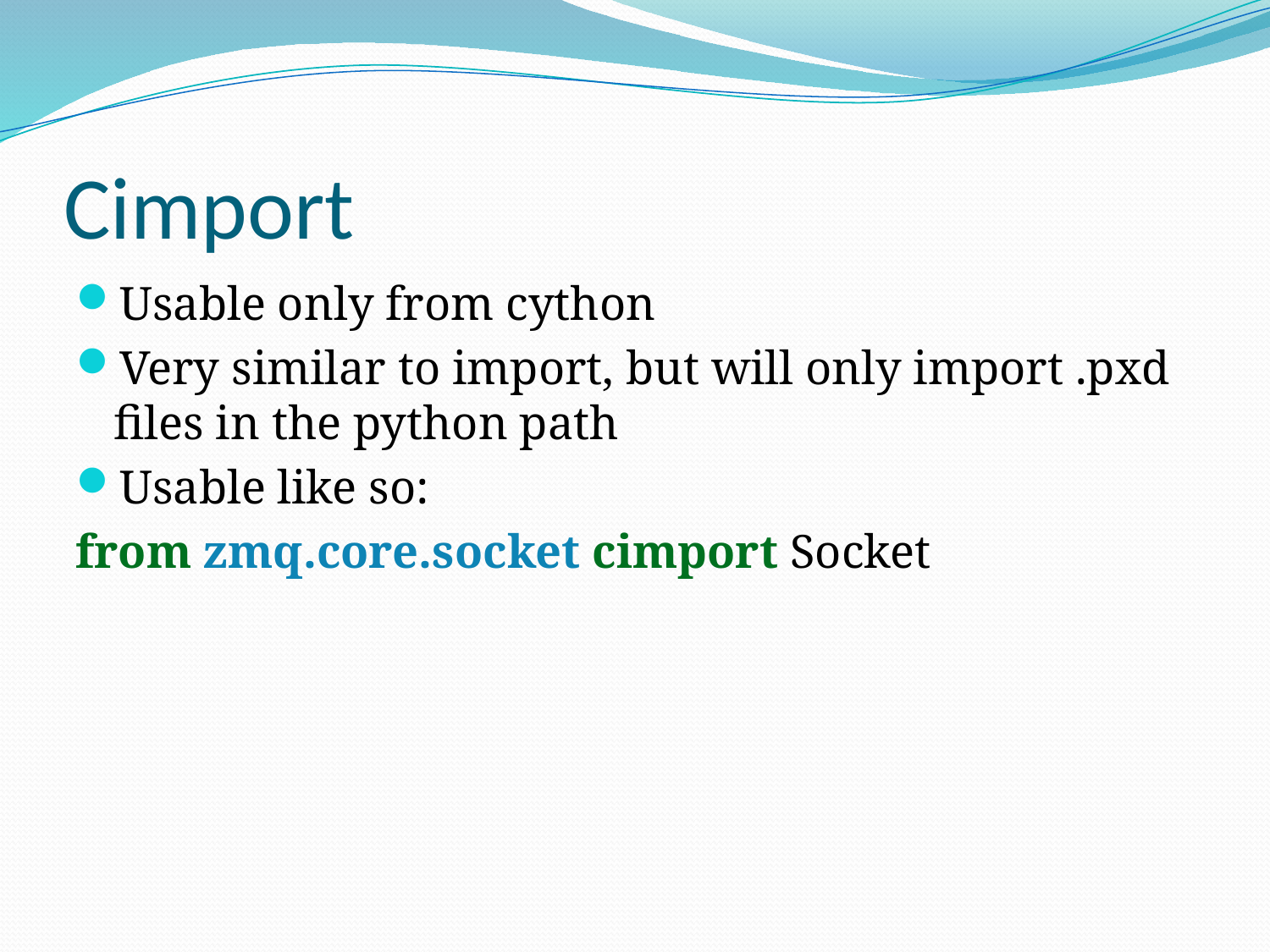

# Cimport
Usable only from cython
Very similar to import, but will only import .pxd files in the python path
Usable like so:
from zmq.core.socket cimport Socket